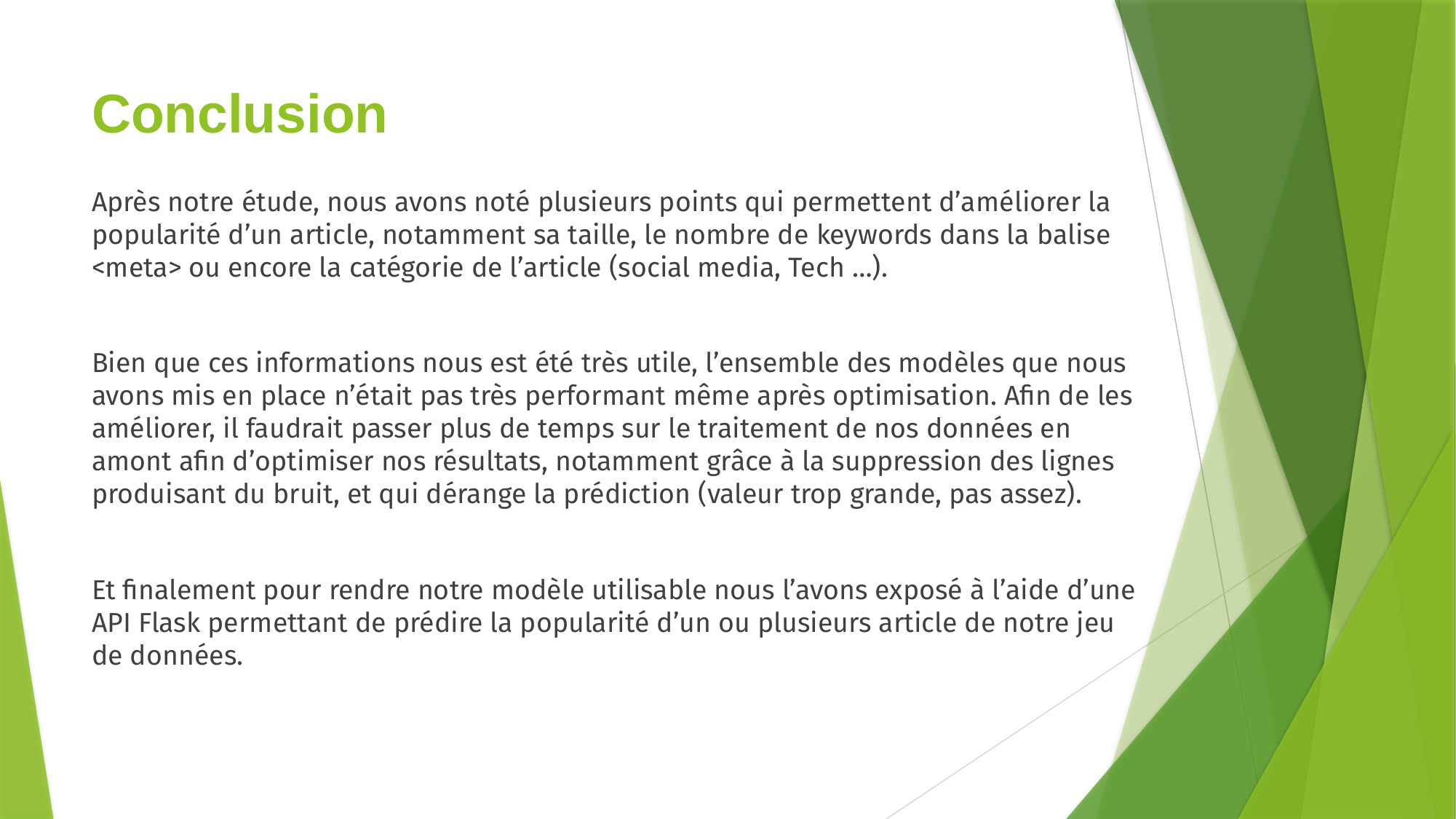

# Conclusion
Après notre étude, nous avons noté plusieurs points qui permettent d’améliorer la popularité d’un article, notamment sa taille, le nombre de keywords dans la balise <meta> ou encore la catégorie de l’article (social media, Tech …).

Bien que ces informations nous est été très utile, l’ensemble des modèles que nous avons mis en place n’était pas très performant même après optimisation. Afin de les améliorer, il faudrait passer plus de temps sur le traitement de nos données en amont afin d’optimiser nos résultats, notamment grâce à la suppression des lignes produisant du bruit, et qui dérange la prédiction (valeur trop grande, pas assez).

Et finalement pour rendre notre modèle utilisable nous l’avons exposé à l’aide d’une API Flask permettant de prédire la popularité d’un ou plusieurs article de notre jeu de données.